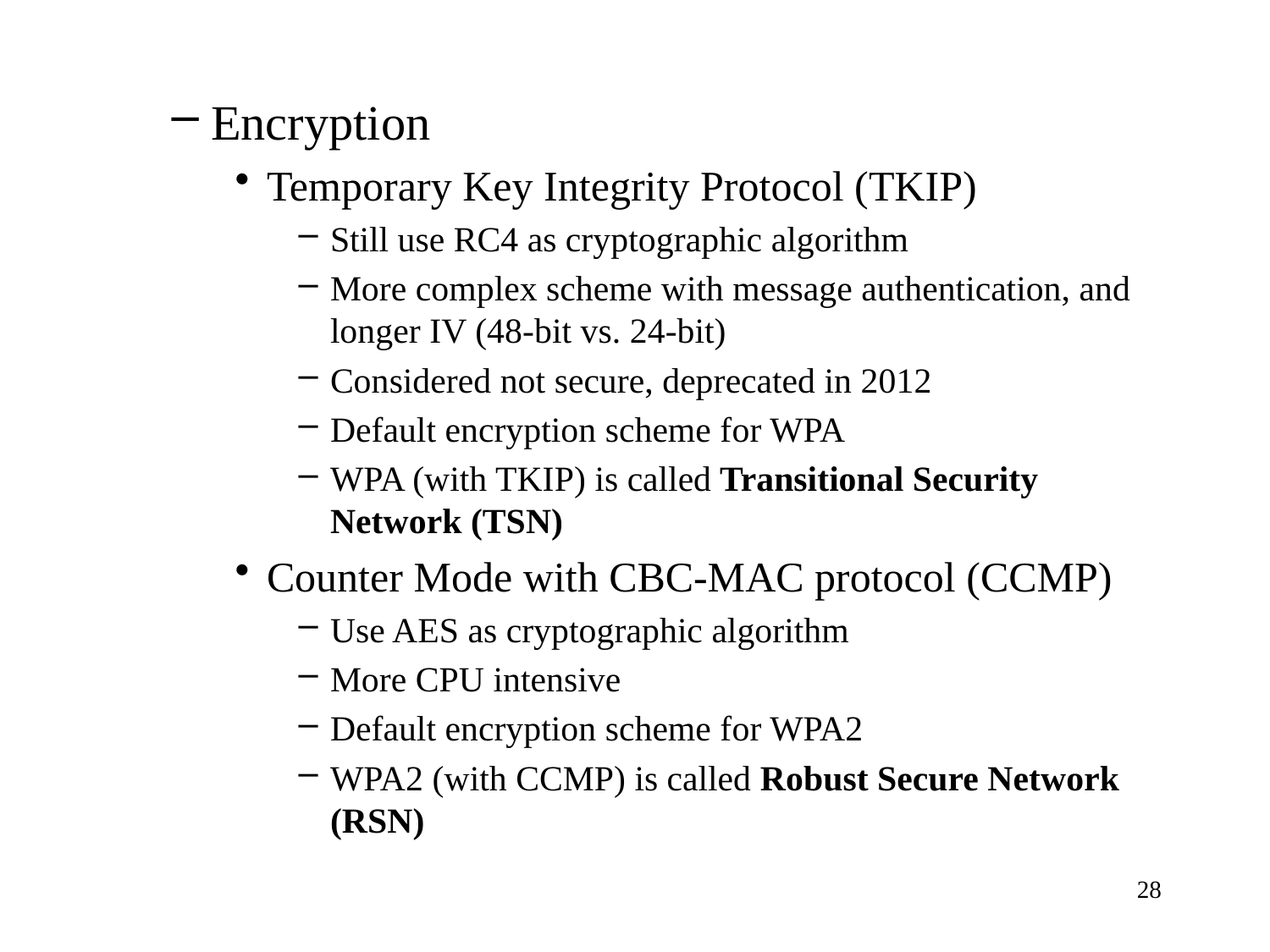

Encryption
Temporary Key Integrity Protocol (TKIP)
Still use RC4 as cryptographic algorithm
More complex scheme with message authentication, and longer IV (48-bit vs. 24-bit)
Considered not secure, deprecated in 2012
Default encryption scheme for WPA
WPA (with TKIP) is called Transitional Security Network (TSN)
Counter Mode with CBC-MAC protocol (CCMP)
Use AES as cryptographic algorithm
More CPU intensive
Default encryption scheme for WPA2
WPA2 (with CCMP) is called Robust Secure Network (RSN)
28